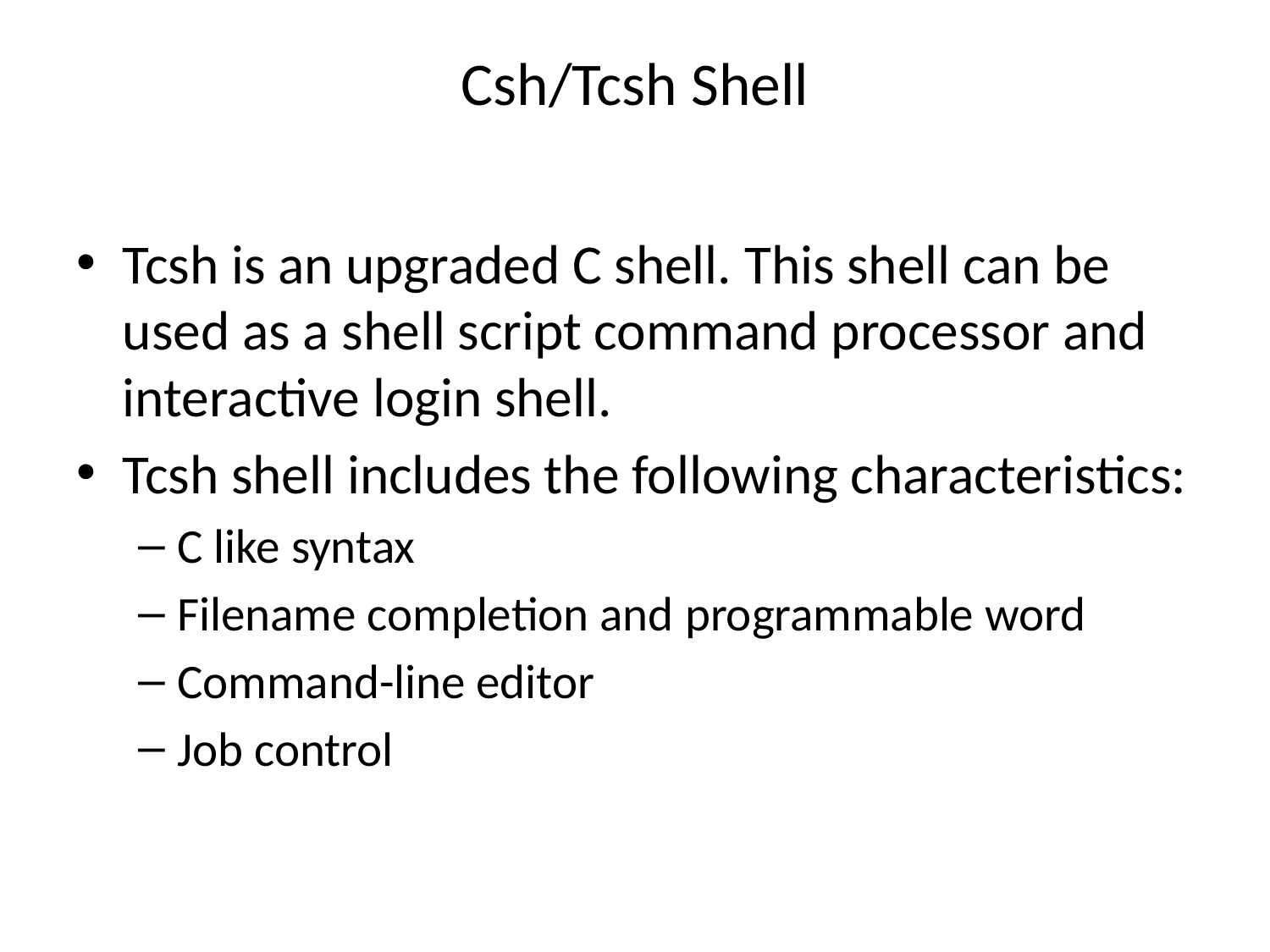

# Csh/Tcsh Shell
Tcsh is an upgraded C shell. This shell can be used as a shell script command processor and interactive login shell.
Tcsh shell includes the following characteristics:
C like syntax
Filename completion and programmable word
Command-line editor
Job control